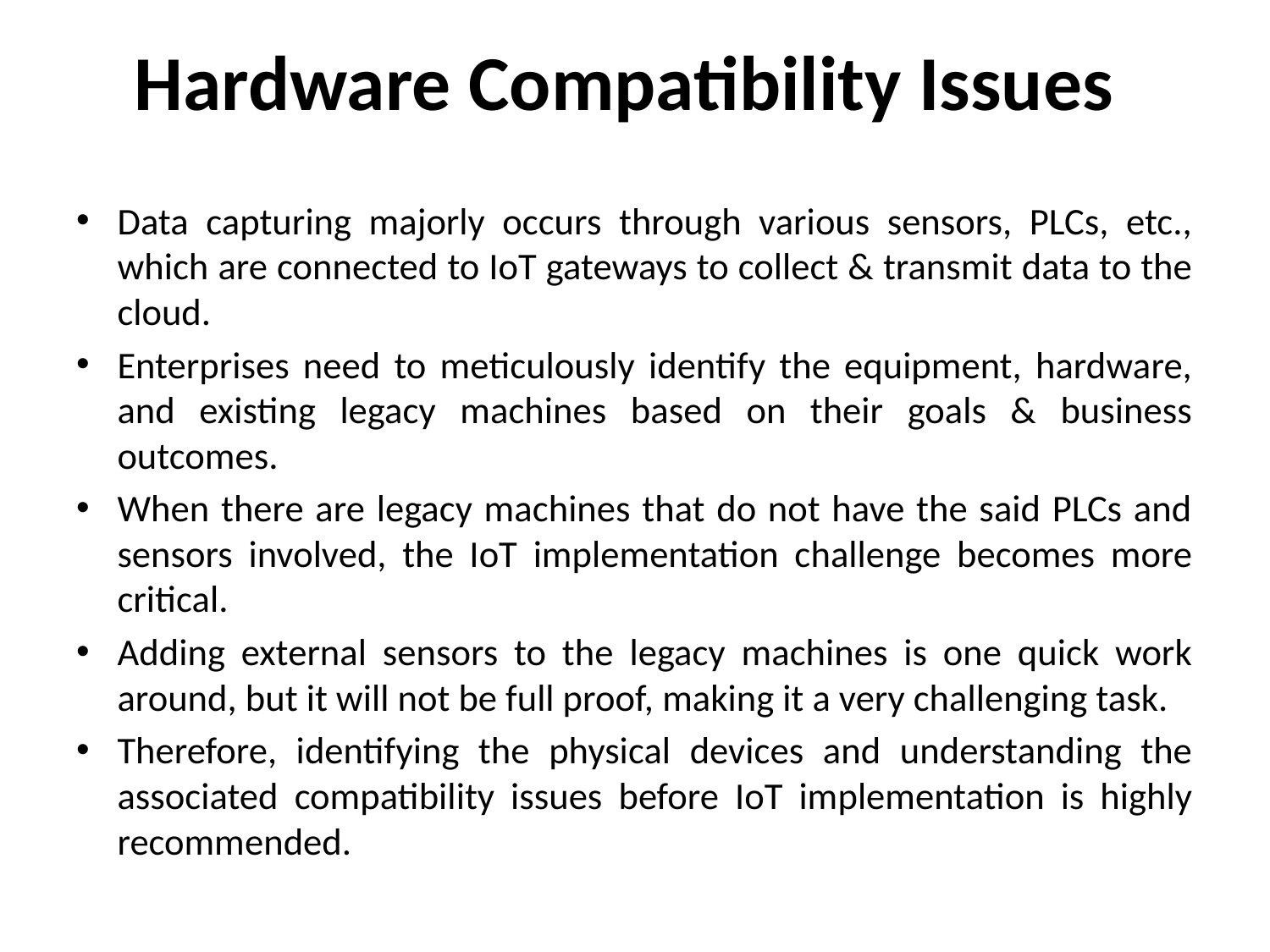

# Hardware Compatibility Issues
Data capturing majorly occurs through various sensors, PLCs, etc., which are connected to IoT gateways to collect & transmit data to the cloud.
Enterprises need to meticulously identify the equipment, hardware, and existing legacy machines based on their goals & business outcomes.
When there are legacy machines that do not have the said PLCs and sensors involved, the IoT implementation challenge becomes more critical.
Adding external sensors to the legacy machines is one quick work around, but it will not be full proof, making it a very challenging task.
Therefore, identifying the physical devices and understanding the associated compatibility issues before IoT implementation is highly recommended.